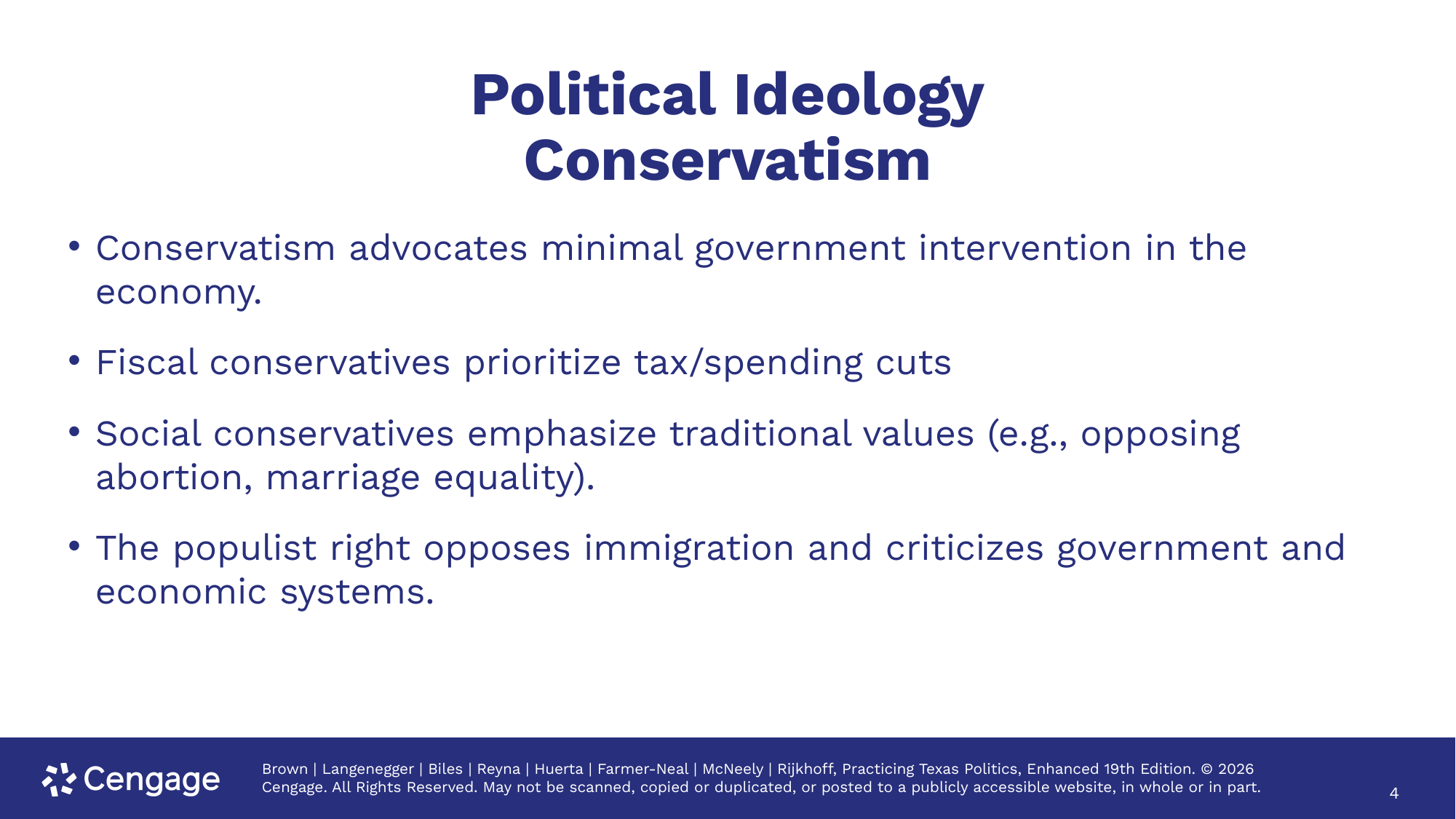

# Political Ideology Conservatism
Conservatism advocates minimal government intervention in the economy.
Fiscal conservatives prioritize tax/spending cuts
Social conservatives emphasize traditional values (e.g., opposing abortion, marriage equality).
The populist right opposes immigration and criticizes government and economic systems.